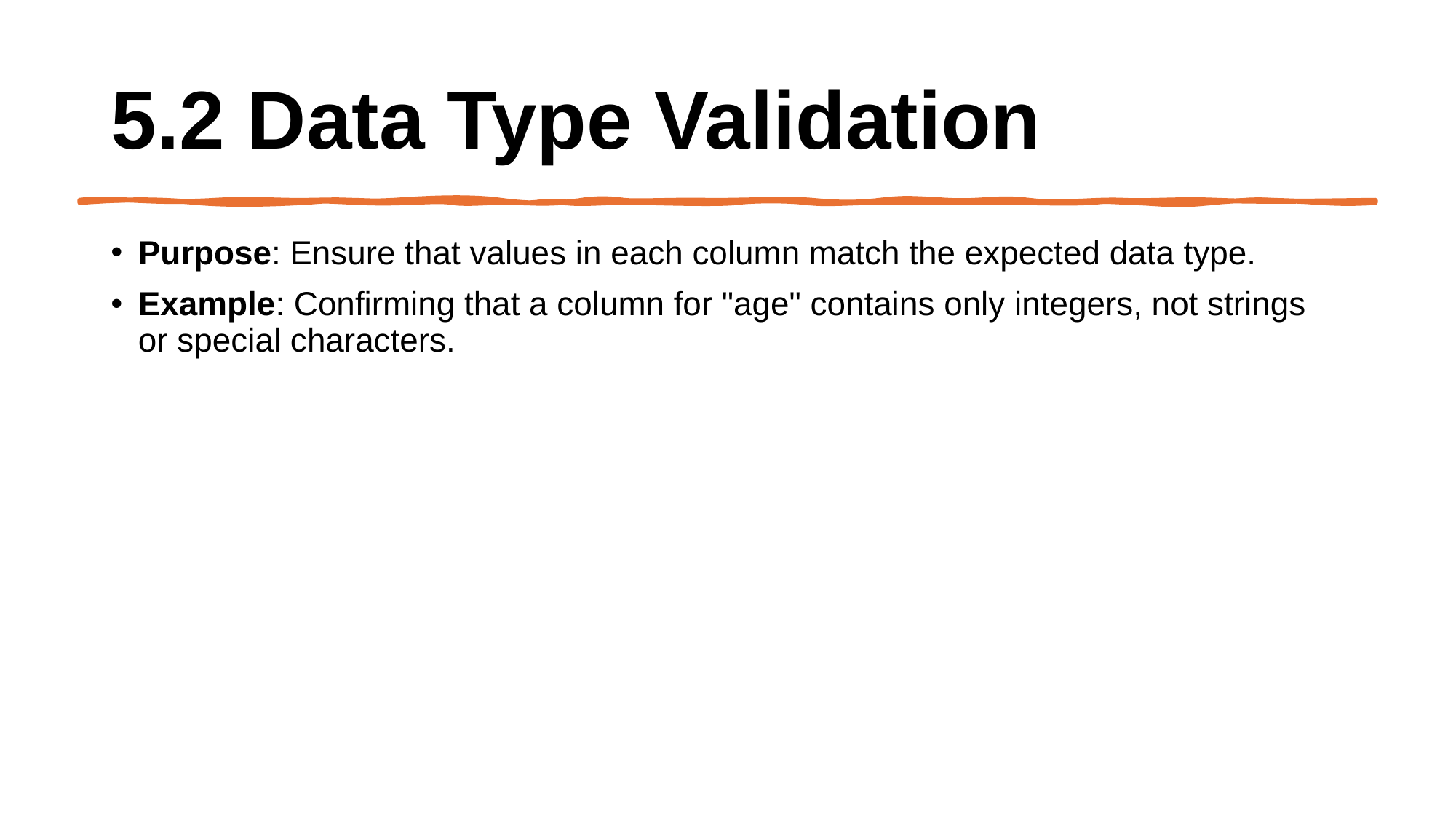

# 5.2 Data Type Validation

Purpose: Ensure that values in each column match the expected data type.
Example: Confirming that a column for "age" contains only integers, not strings or special characters.